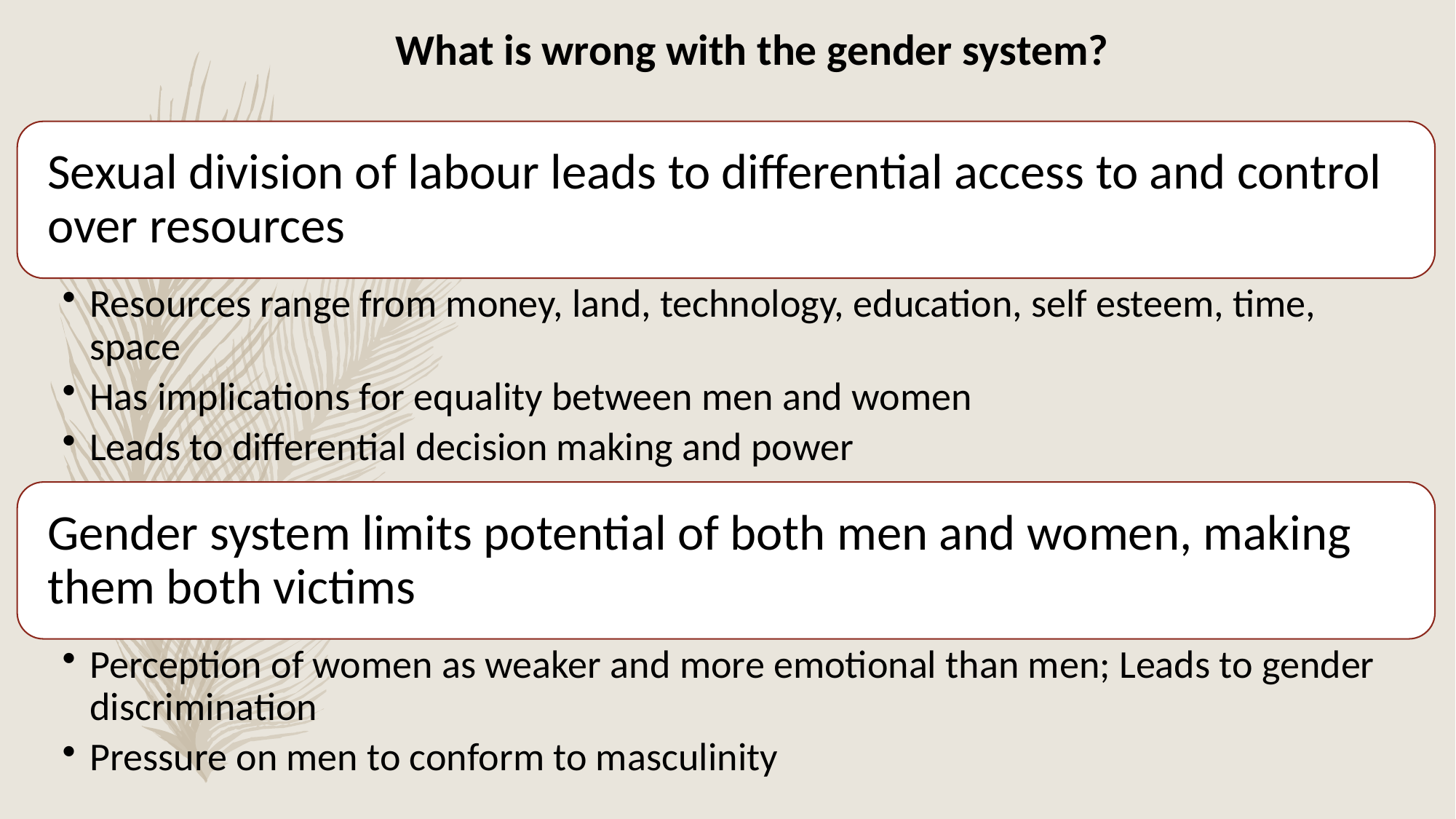

# What is wrong with the gender system?
Sexual division of labour leads to differential access to and control over resources
Resources range from money, land, technology, education, self esteem, time, space
Has implications for equality between men and women
Leads to differential decision making and power
Gender system limits potential of both men and women, making them both victims
Perception of women as weaker and more emotional than men; Leads to gender discrimination
Pressure on men to conform to masculinity